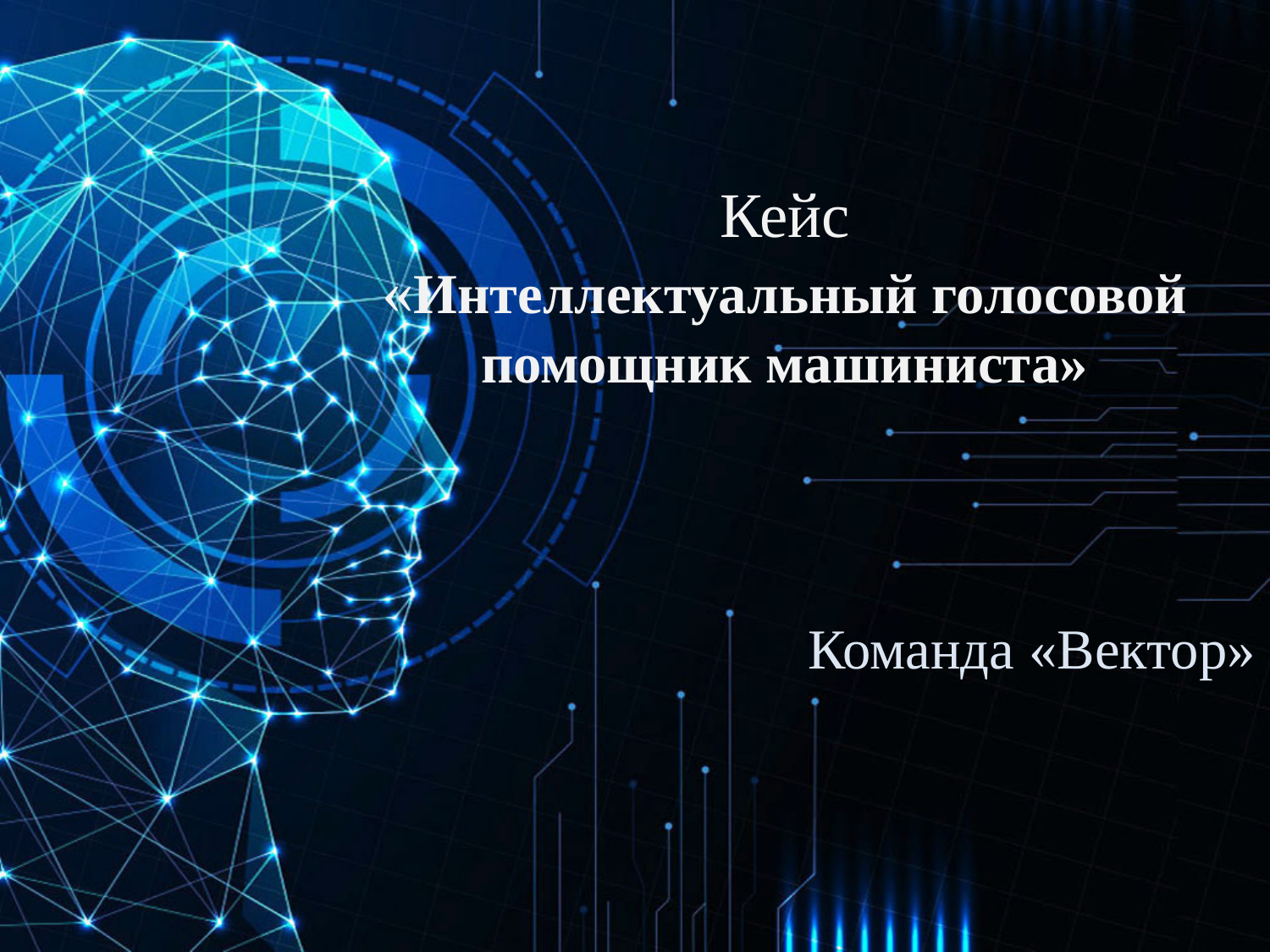

# Кейс «Интеллектуальный голосовой помощник машиниста»
Команда «Вектор»